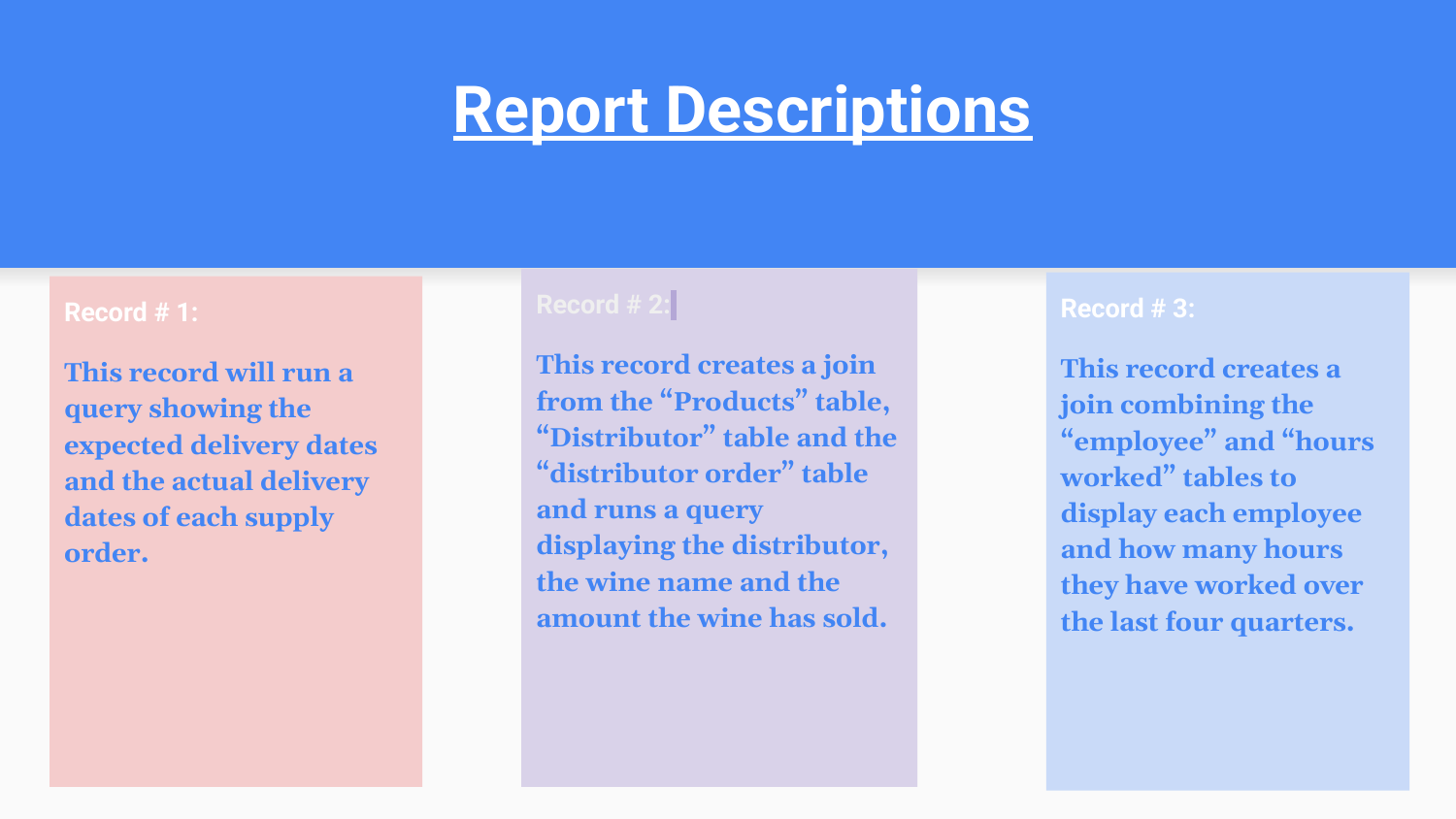

# Report Descriptions
Record # 2:
This record creates a join from the “Products” table, “Distributor” table and the “distributor order” table and runs a query displaying the distributor, the wine name and the amount the wine has sold.

Record # 3:
This record creates a join combining the “employee” and “hours worked” tables to display each employee and how many hours they have worked over the last four quarters.

Record # 1:
This record will run a query showing the expected delivery dates and the actual delivery dates of each supply order.